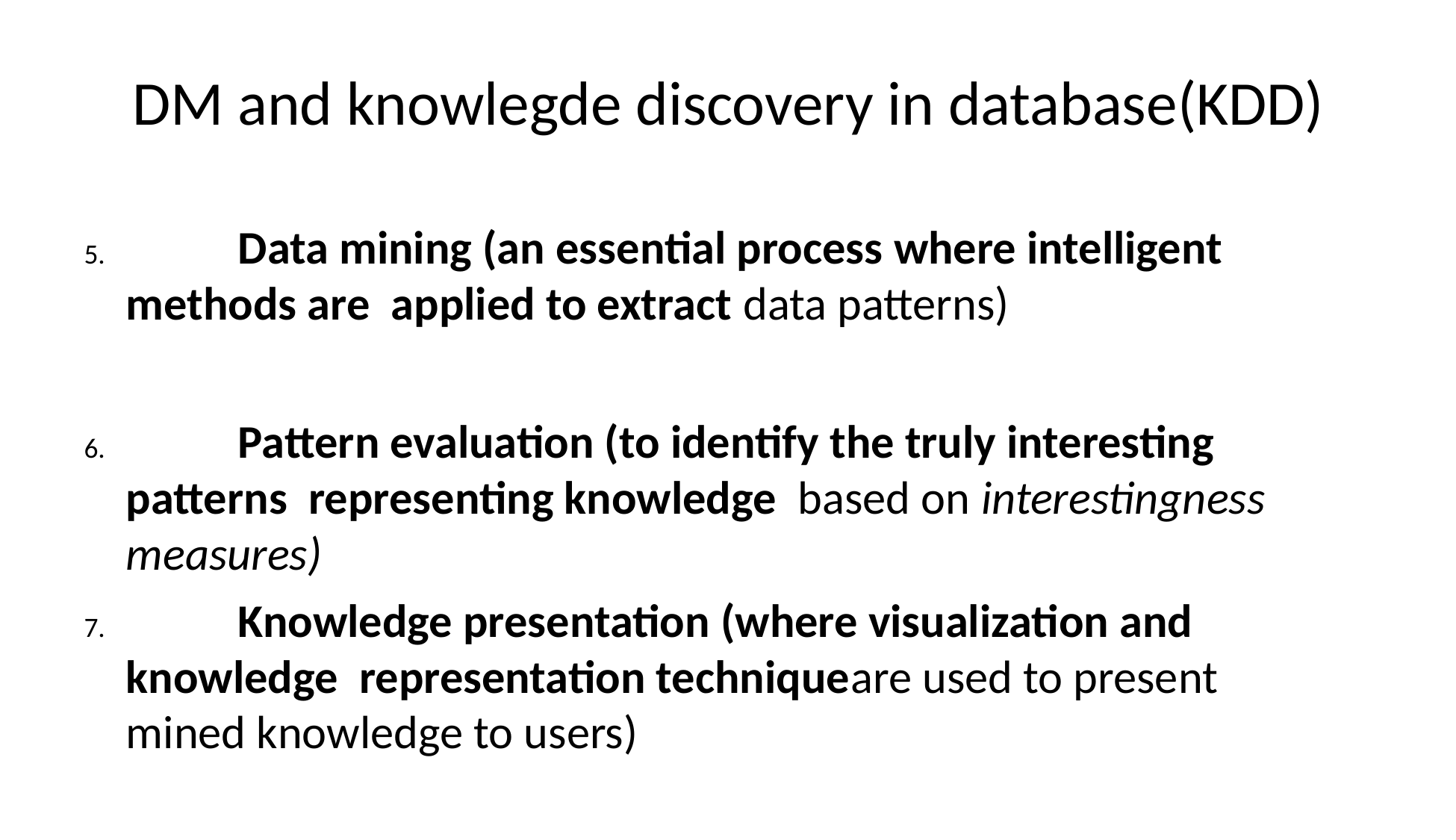

# DM and knowlegde discovery in database(KDD)
	Data mining (an essential process where intelligent methods are  applied to extract data patterns)

	Pattern evaluation (to identify the truly interesting patterns  representing knowledge	based on interestingness measures)
	Knowledge presentation (where visualization and knowledge  representation techniqueare used to present mined knowledge to users)